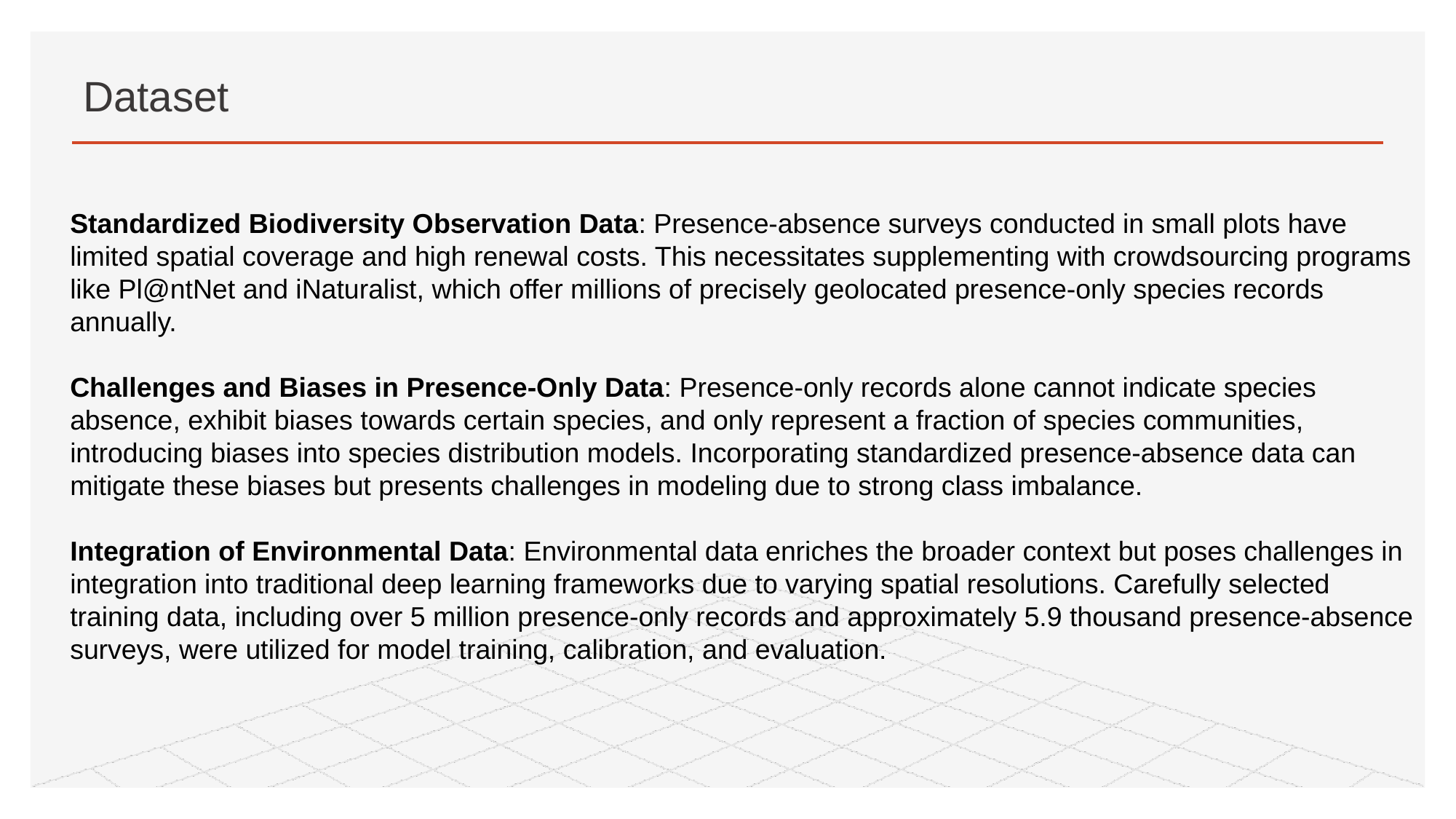

# Dataset
Standardized Biodiversity Observation Data: Presence-absence surveys conducted in small plots have limited spatial coverage and high renewal costs. This necessitates supplementing with crowdsourcing programs like Pl@ntNet and iNaturalist, which offer millions of precisely geolocated presence-only species records annually.

Challenges and Biases in Presence-Only Data: Presence-only records alone cannot indicate species absence, exhibit biases towards certain species, and only represent a fraction of species communities, introducing biases into species distribution models. Incorporating standardized presence-absence data can mitigate these biases but presents challenges in modeling due to strong class imbalance.

Integration of Environmental Data: Environmental data enriches the broader context but poses challenges in integration into traditional deep learning frameworks due to varying spatial resolutions. Carefully selected training data, including over 5 million presence-only records and approximately 5.9 thousand presence-absence surveys, were utilized for model training, calibration, and evaluation.